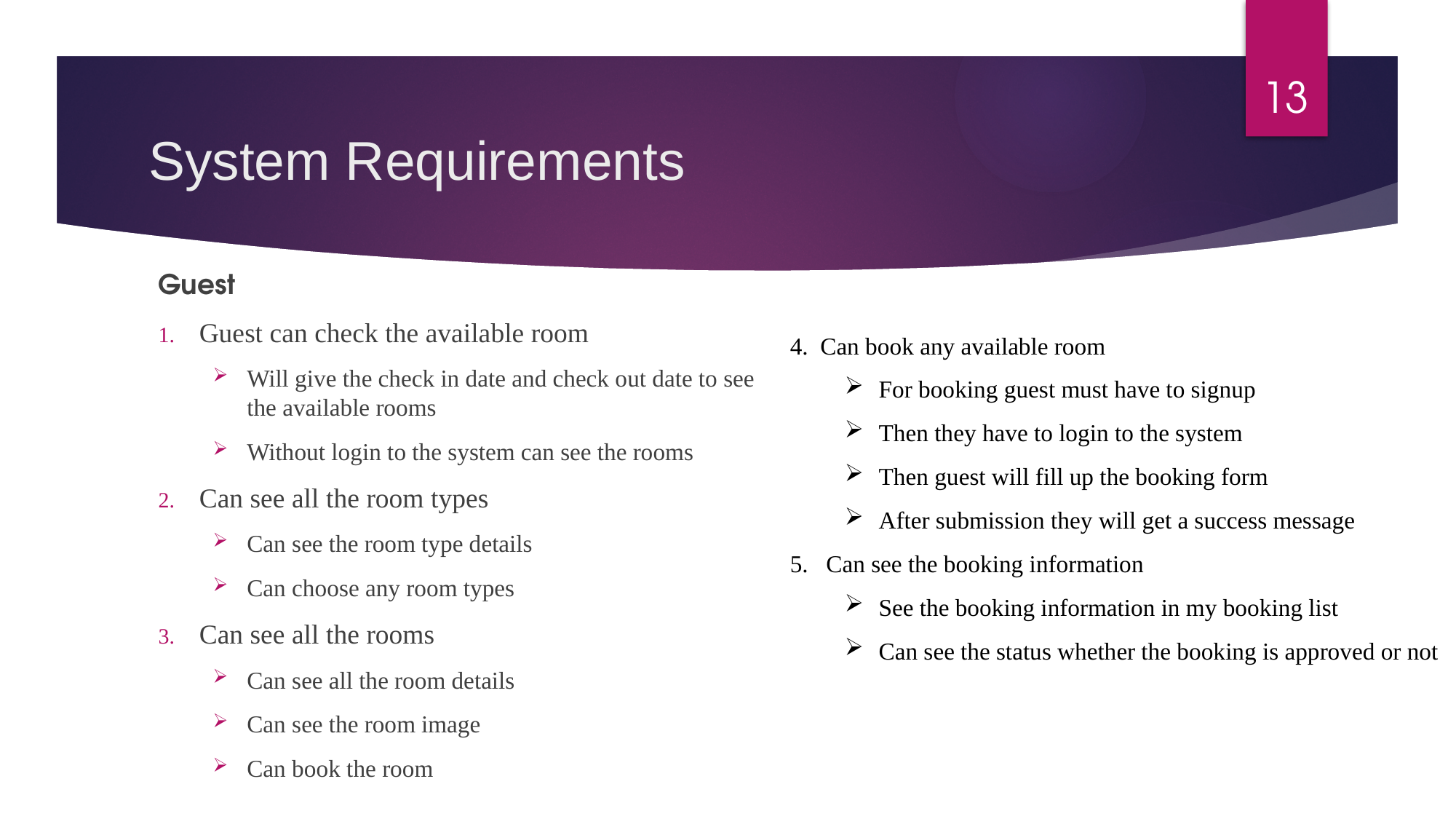

13
# System Requirements
Guest
Guest can check the available room
Will give the check in date and check out date to see the available rooms
Without login to the system can see the rooms
Can see all the room types
Can see the room type details
Can choose any room types
Can see all the rooms
Can see all the room details
Can see the room image
Can book the room

4.  Can book any available room
For booking guest must have to signup
Then they have to login to the system
Then guest will fill up the booking form
After submission they will get a success message
5.   Can see the booking information
See the booking information in my booking list
Can see the status whether the booking is approved or not